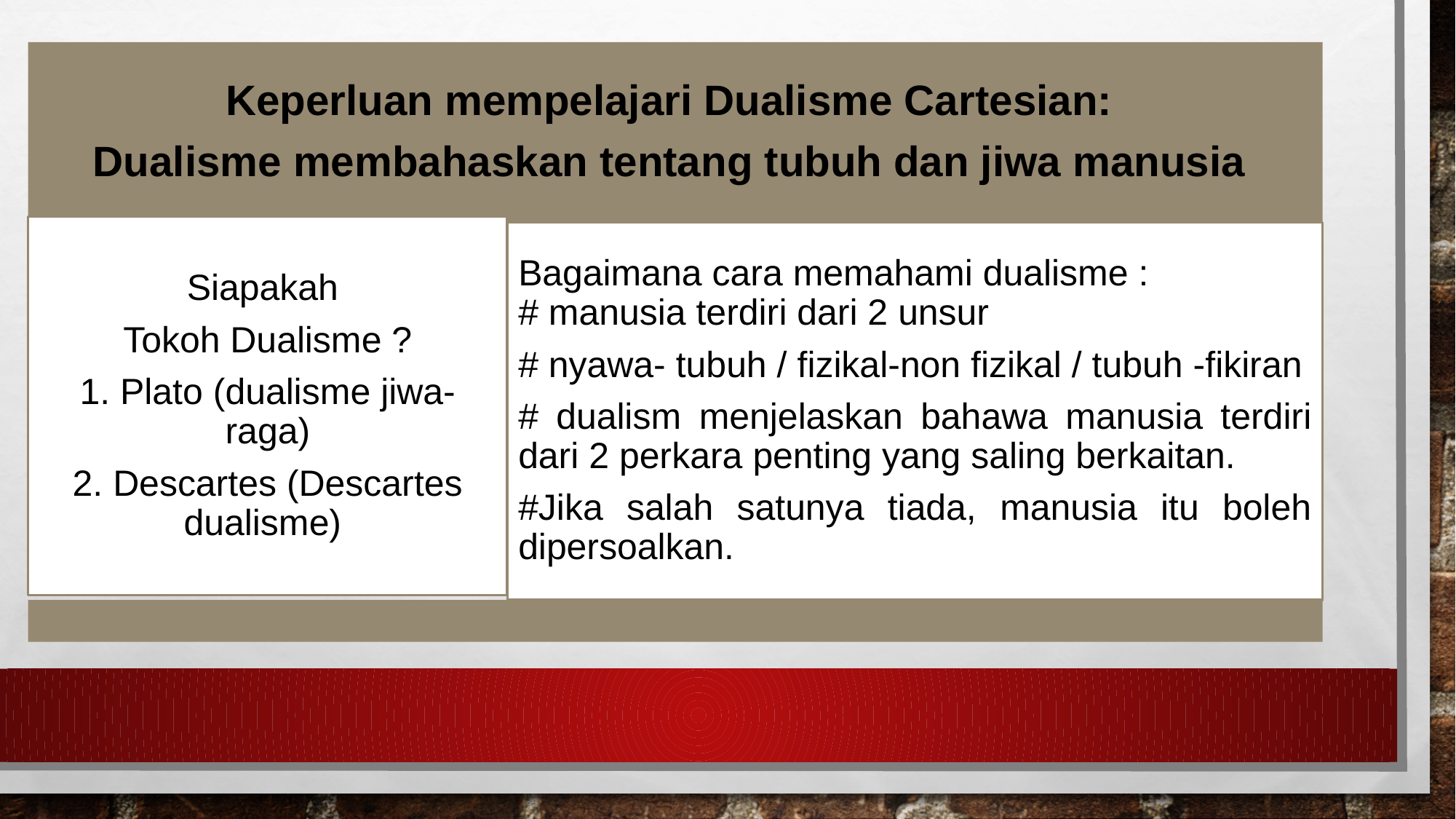

Keperluan mempelajari Dualisme Cartesian:
Dualisme membahaskan tentang tubuh dan jiwa manusia
Siapakah
Tokoh Dualisme ?
1. Plato (dualisme jiwa-raga)
2. Descartes (Descartes dualisme)
Bagaimana cara memahami dualisme :
# manusia terdiri dari 2 unsur
# nyawa- tubuh / fizikal-non fizikal / tubuh -fikiran
# dualism menjelaskan bahawa manusia terdiri dari 2 perkara penting yang saling berkaitan.
#Jika salah satunya tiada, manusia itu boleh dipersoalkan.